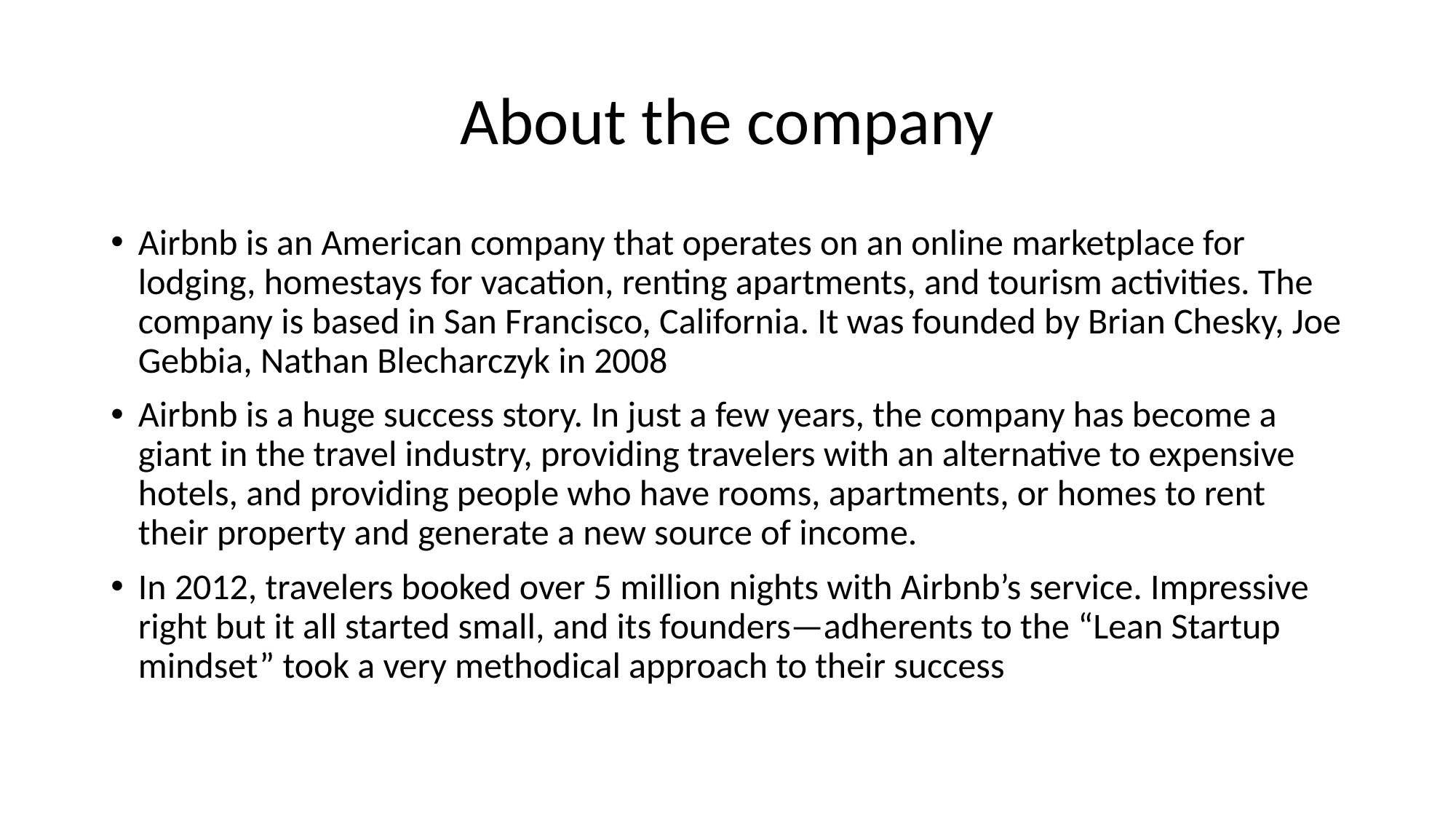

# About the company
Airbnb is an American company that operates on an online marketplace for lodging, homestays for vacation, renting apartments, and tourism activities. The company is based in San Francisco, California. It was founded by Brian Chesky, Joe Gebbia, Nathan Blecharczyk in 2008
Airbnb is a huge success story. In just a few years, the company has become a giant in the travel industry, providing travelers with an alternative to expensive hotels, and providing people who have rooms, apartments, or homes to rent their property and generate a new source of income.
In 2012, travelers booked over 5 million nights with Airbnb’s service. Impressive right but it all started small, and its founders—adherents to the “Lean Startup mindset” took a very methodical approach to their success